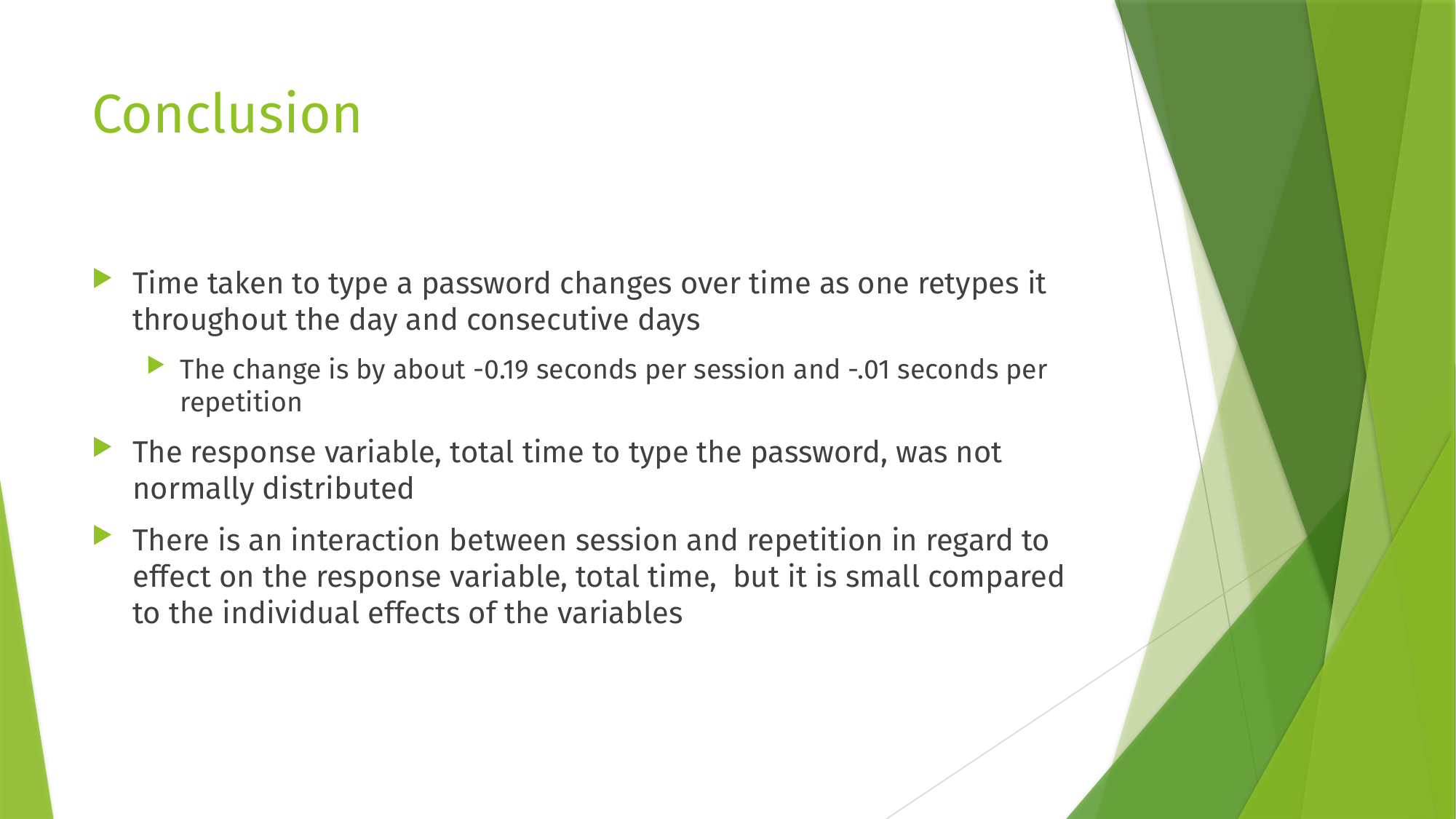

# Conclusion
Time taken to type a password changes over time as one retypes it throughout the day and consecutive days
The change is by about -0.19 seconds per session and -.01 seconds per repetition
The response variable, total time to type the password, was not normally distributed
There is an interaction between session and repetition in regard to effect on the response variable, total time,  but it is small compared to the individual effects of the variables